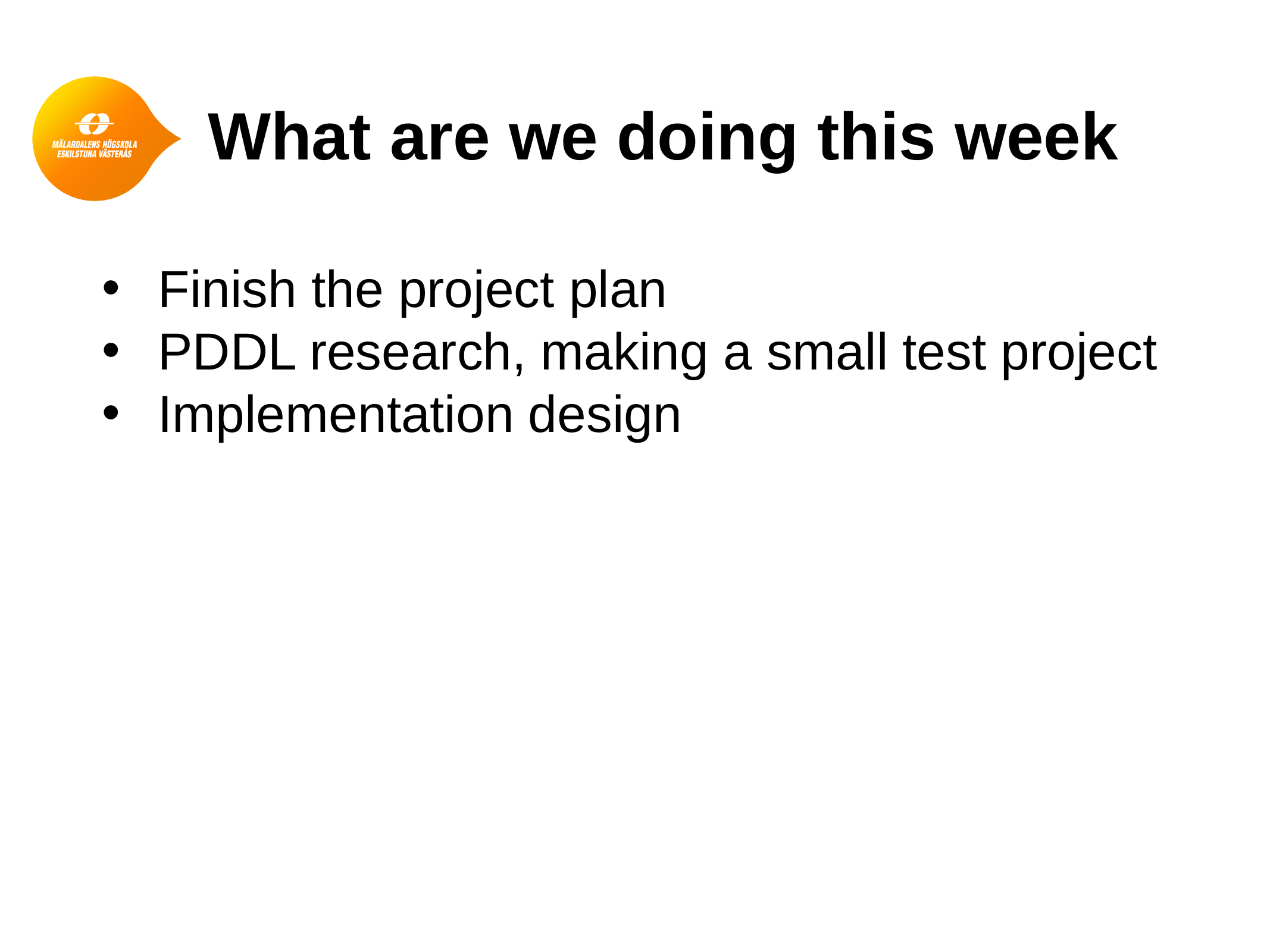

# What are we doing this week
Finish the project plan
PDDL research, making a small test project
Implementation design